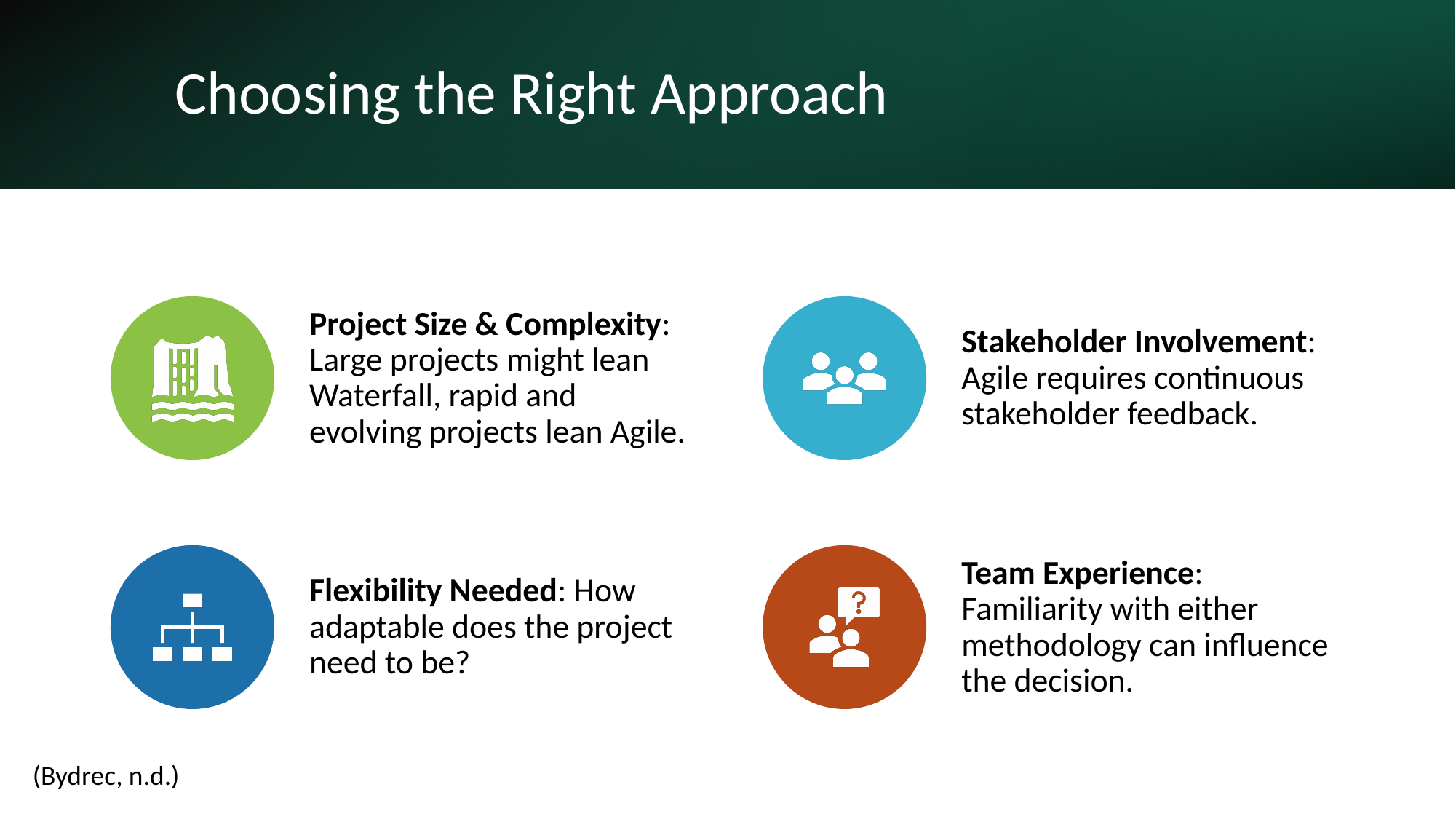

# Choosing the Right Approach
Project Size & Complexity: Large projects might lean Waterfall, rapid and evolving projects lean Agile.
Stakeholder Involvement: Agile requires continuous stakeholder feedback.
Flexibility Needed: How adaptable does the project need to be?
Team Experience: Familiarity with either methodology can influence the decision.
(Bydrec, n.d.)